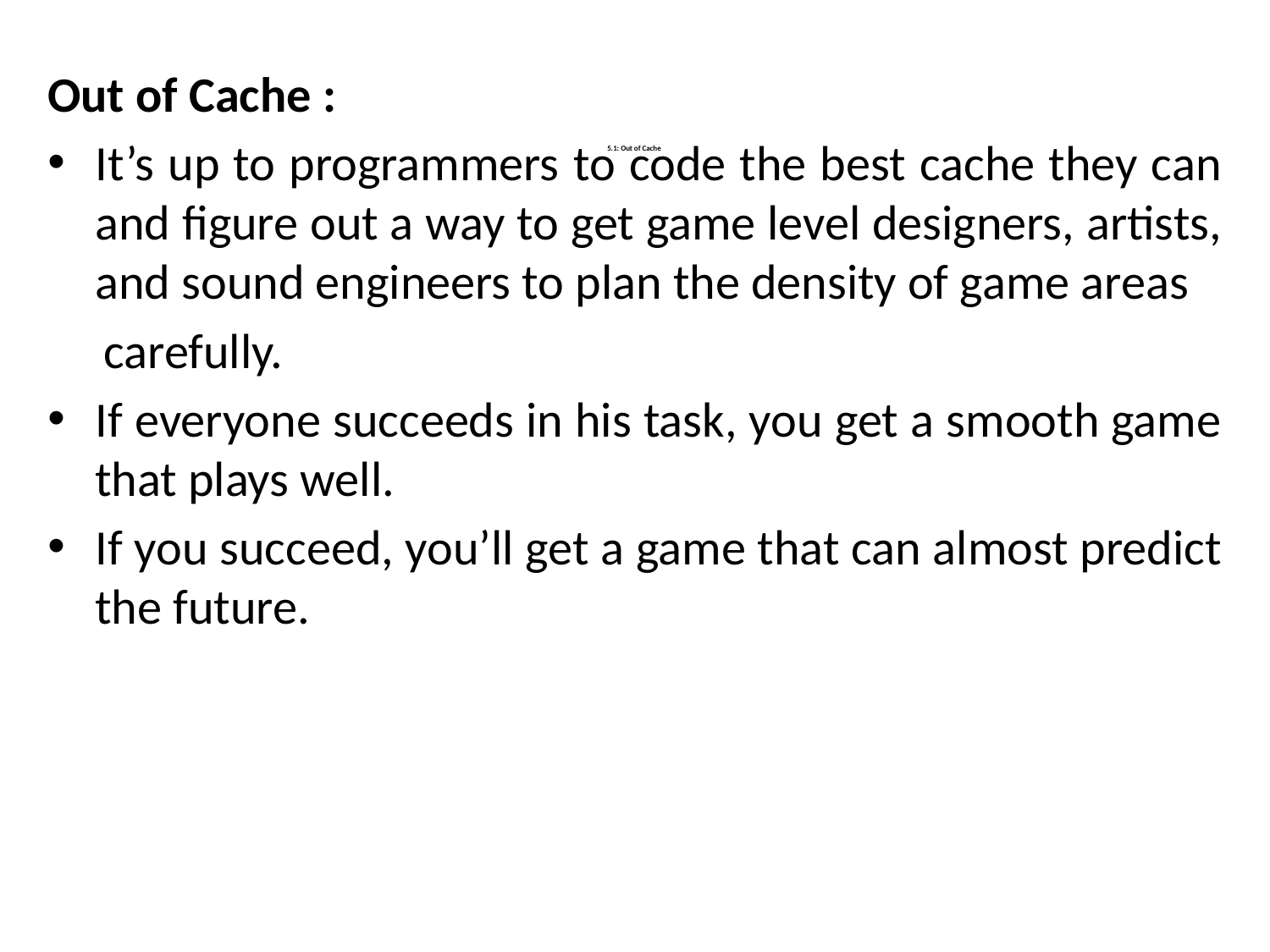

Out of Cache :
It’s up to programmers to code the best cache they can and figure out a way to get game level designers, artists, and sound engineers to plan the density of game areas
     carefully.
If everyone succeeds in his task, you get a smooth game that plays well.
If you succeed, you’ll get a game that can almost predict the future.
# 5.1: Out of Cache